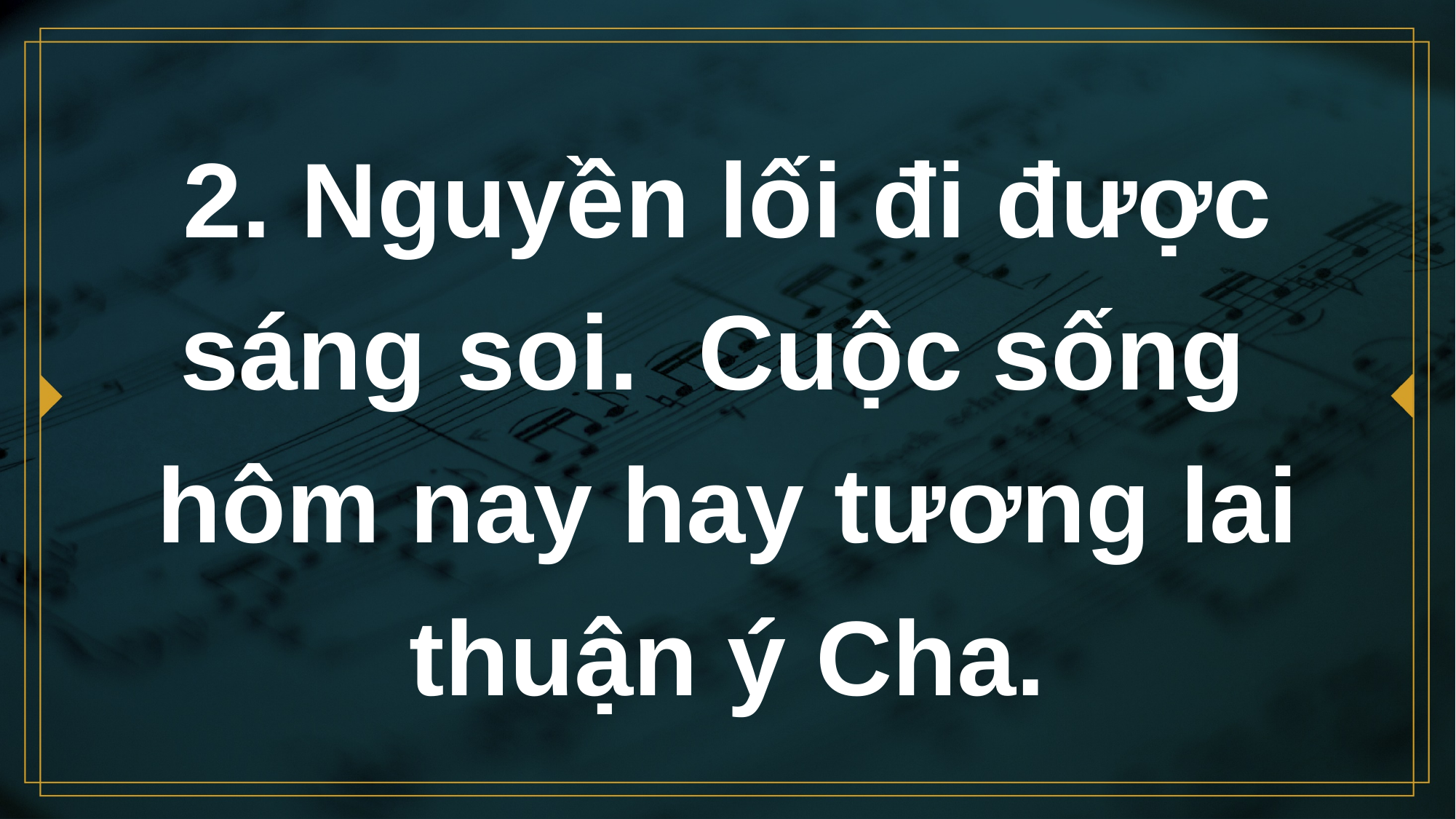

# 2. Nguyền lối đi được sáng soi.  Cuộc sống hôm nay hay tương lai thuận ý Cha.